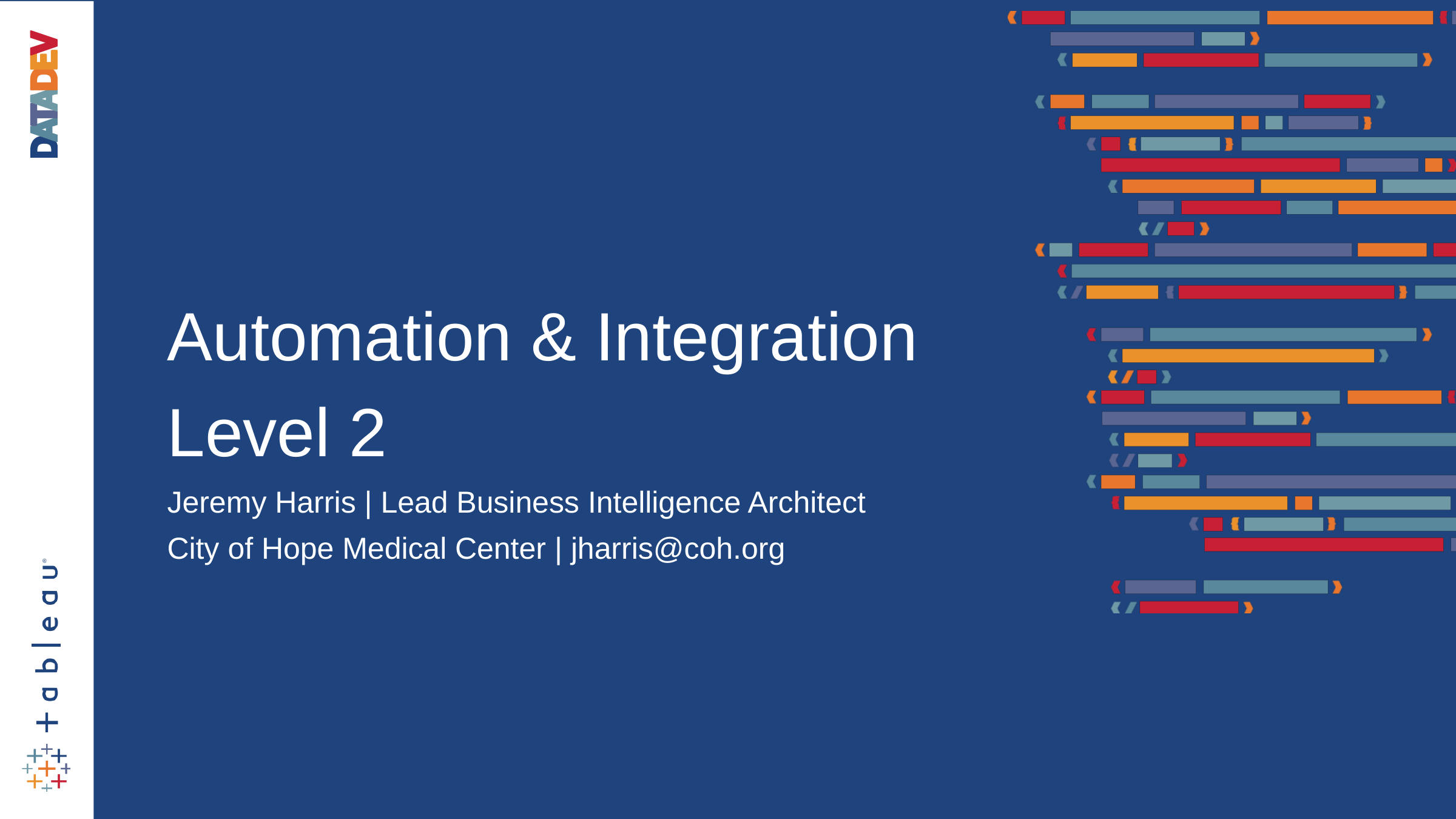

Automation & Integration
Level 2
Jeremy Harris | Lead Business Intelligence Architect
City of Hope Medical Center | jharris@coh.org